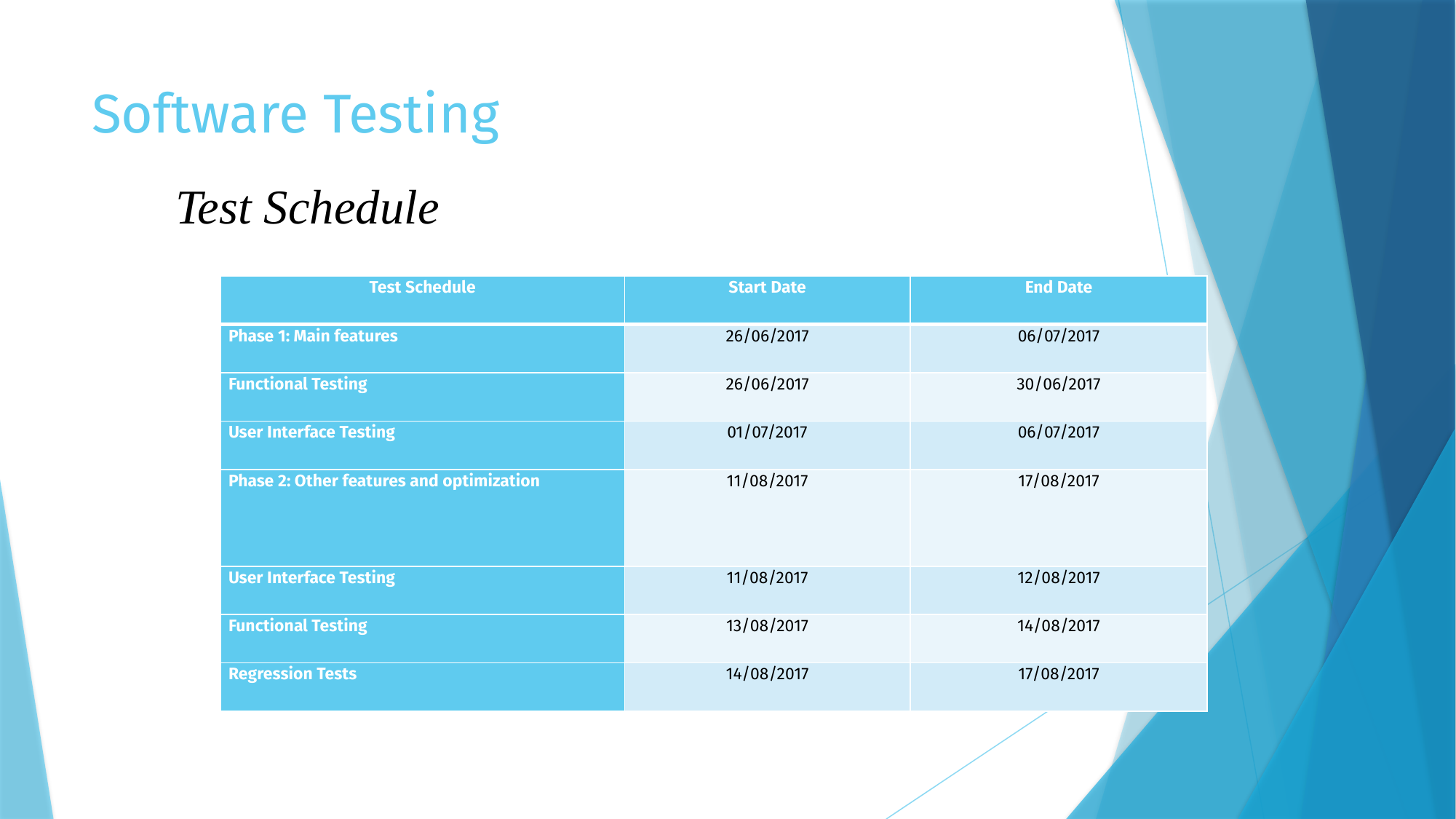

# Software Testing
Test Schedule
| Test Schedule | Start Date | End Date |
| --- | --- | --- |
| Phase 1: Main features | 26/06/2017 | 06/07/2017 |
| Functional Testing | 26/06/2017 | 30/06/2017 |
| User Interface Testing | 01/07/2017 | 06/07/2017 |
| Phase 2: Other features and optimization | 11/08/2017 | 17/08/2017 |
| User Interface Testing | 11/08/2017 | 12/08/2017 |
| Functional Testing | 13/08/2017 | 14/08/2017 |
| Regression Tests | 14/08/2017 | 17/08/2017 |